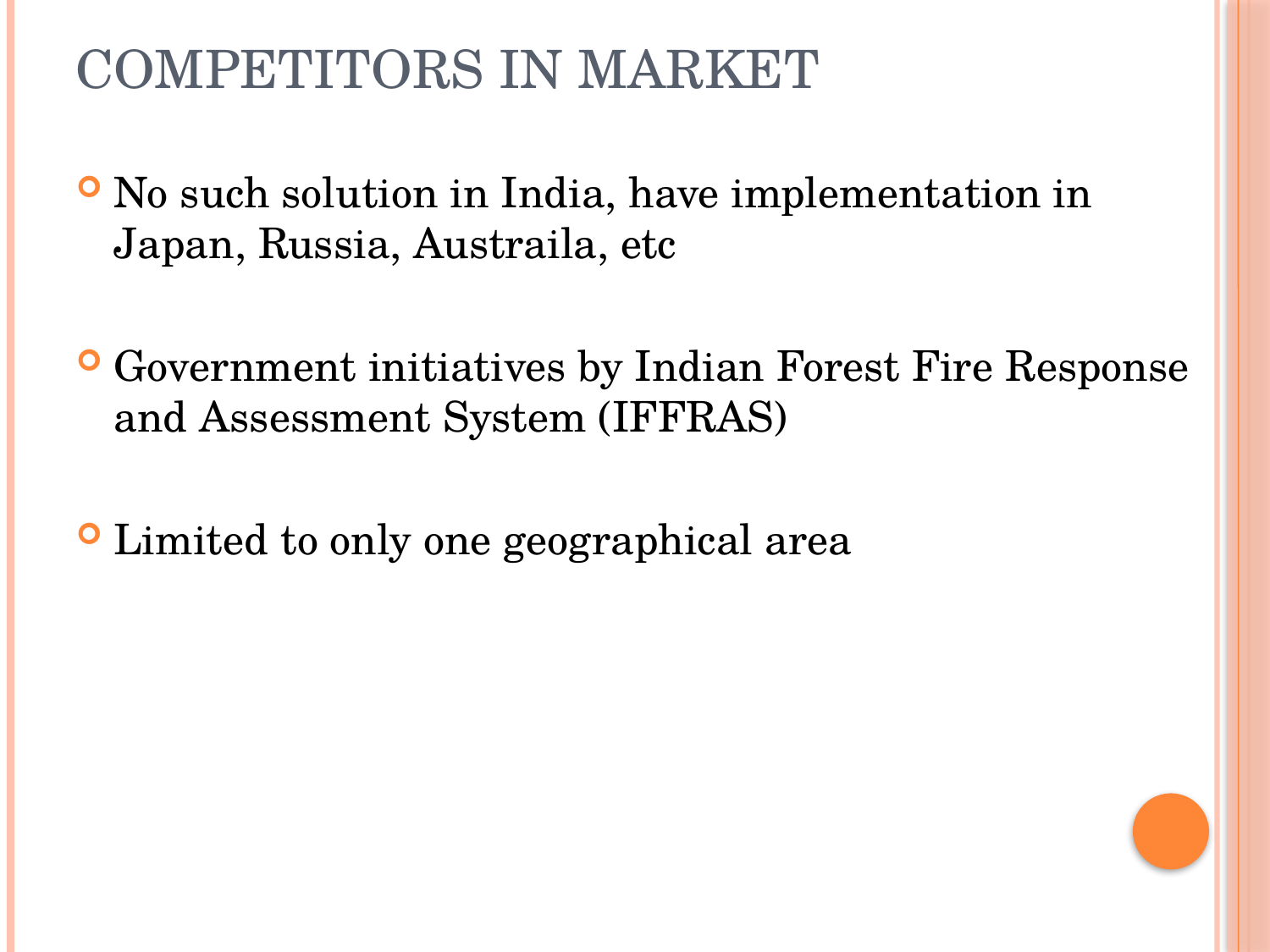

# Competitors in Market
No such solution in India, have implementation in Japan, Russia, Austraila, etc

Government initiatives by Indian Forest Fire Response and Assessment System (IFFRAS)

Limited to only one geographical area